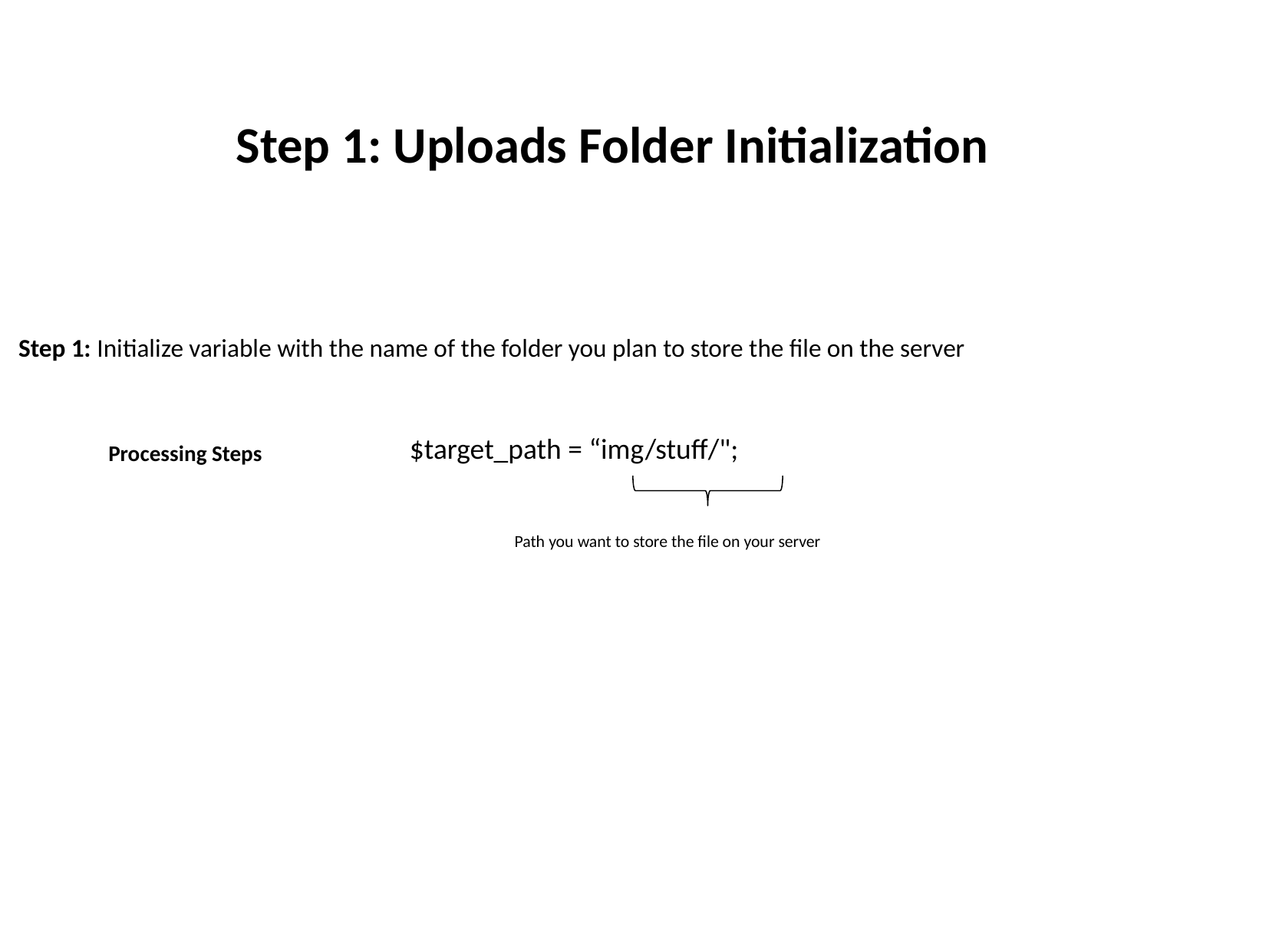

Step 1: Uploads Folder Initialization
Step 1: Initialize variable with the name of the folder you plan to store the file on the server

$target_path = “img/stuff/";
Processing Steps
Path you want to store the file on your server